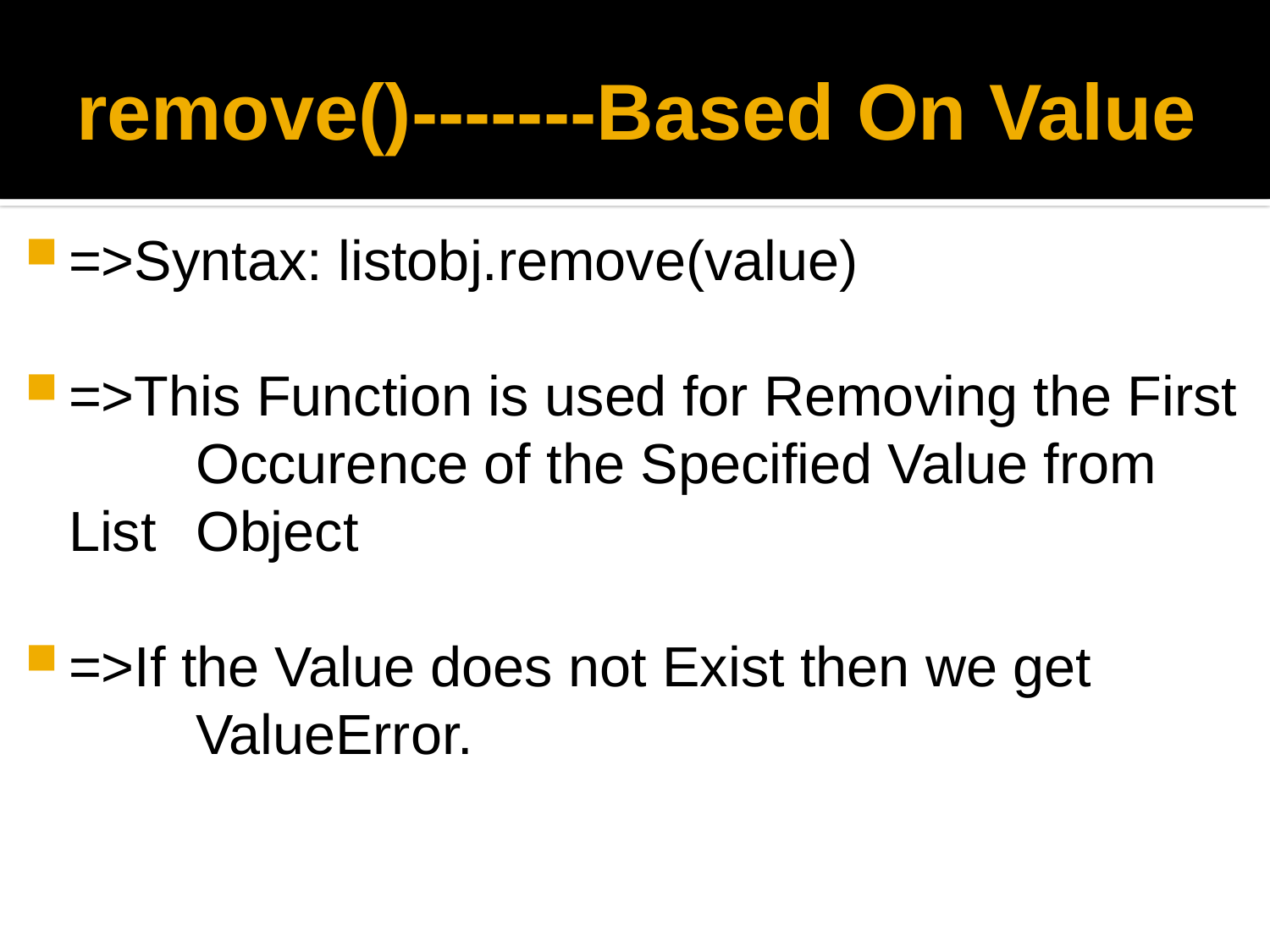

# remove()-------Based On Value
=>Syntax: listobj.remove(value)

=>This Function is used for Removing the First     	Occurence of the Specified Value from List 	Object

=>If the Value does not Exist then we get 		ValueError.